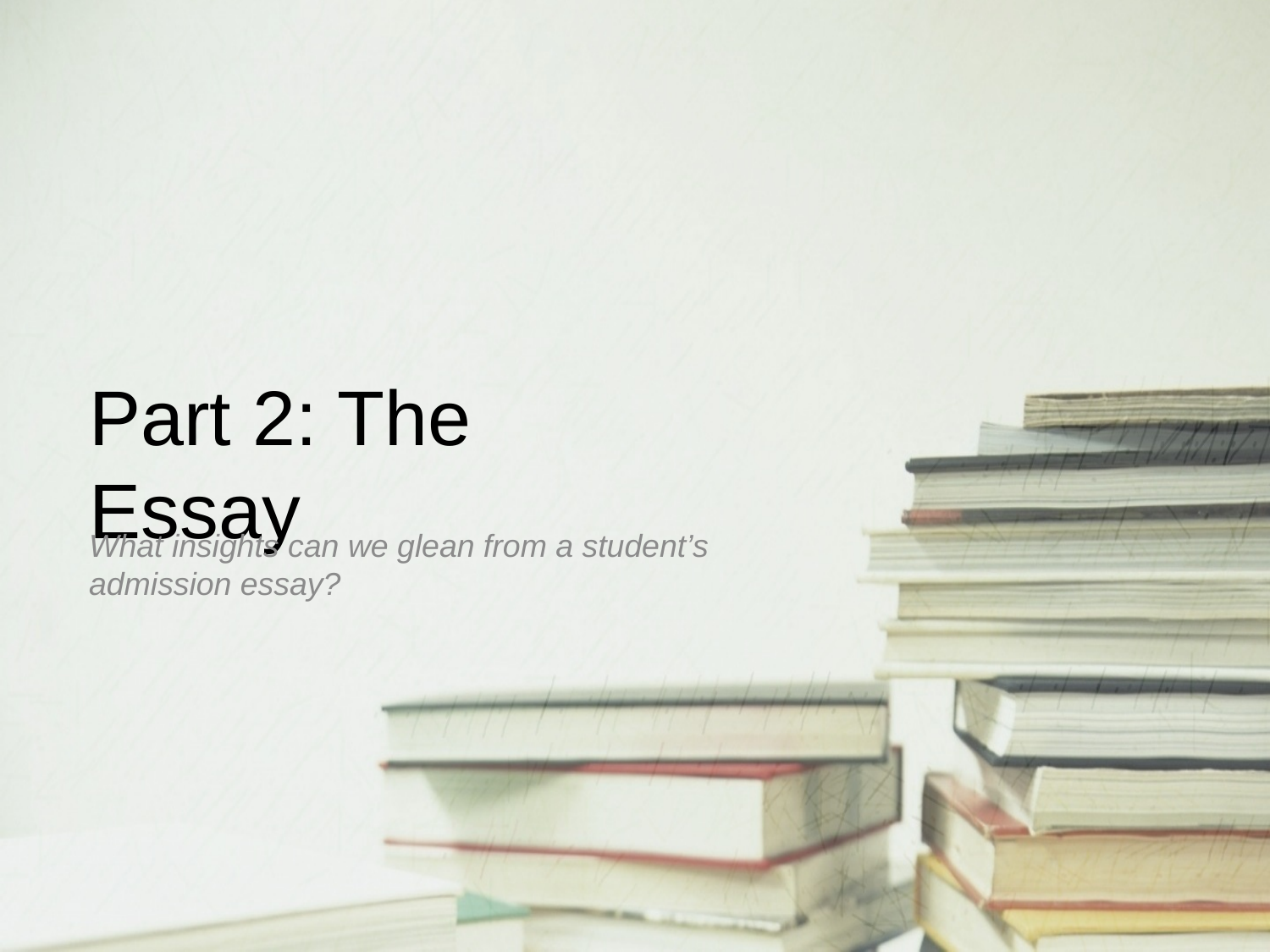

# Part 2: The Essay
What insights can we glean from a student’s admission essay?